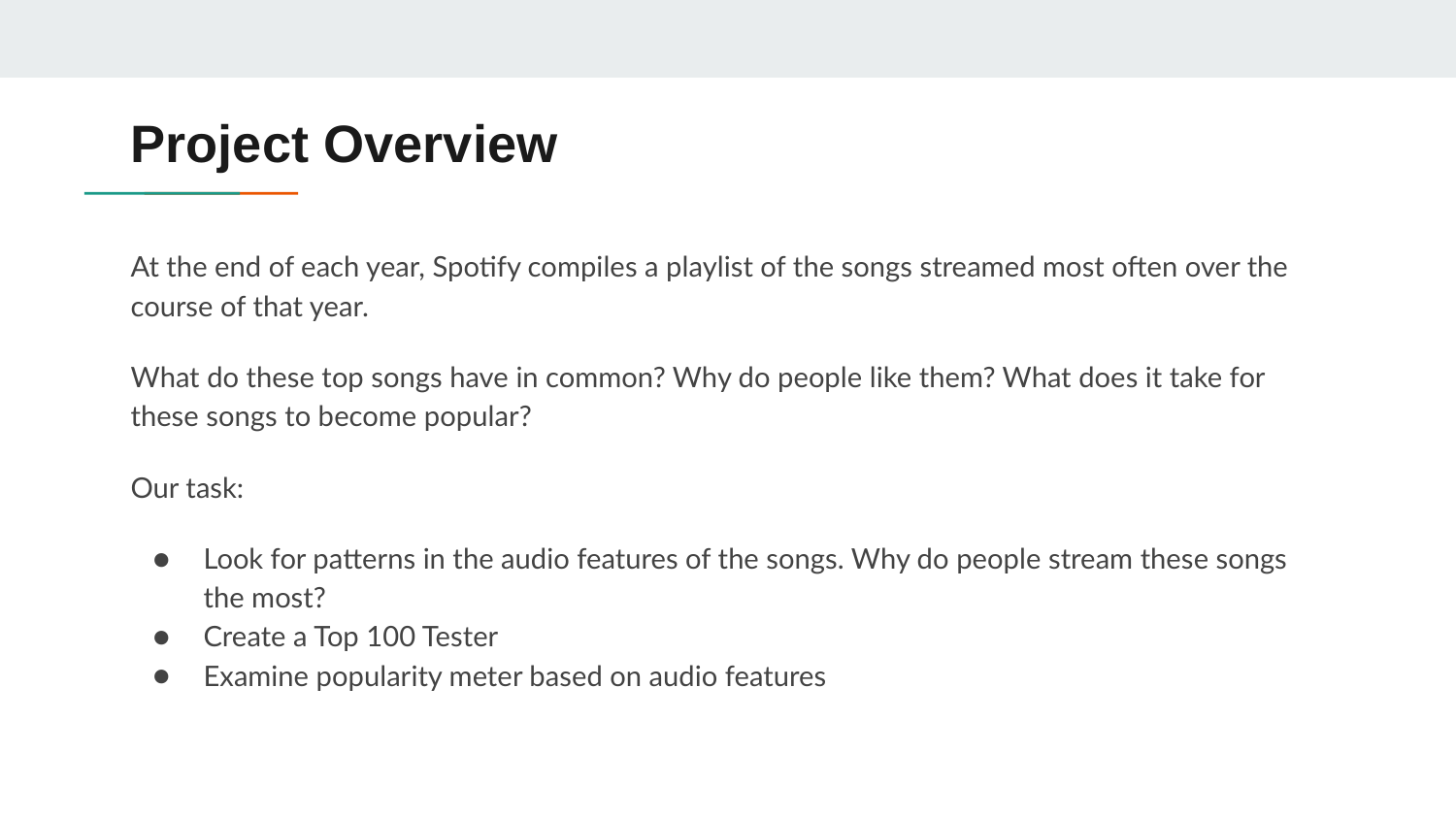

# Project Overview
At the end of each year, Spotify compiles a playlist of the songs streamed most often over the course of that year.
What do these top songs have in common? Why do people like them? What does it take for these songs to become popular?
Our task:
Look for patterns in the audio features of the songs. Why do people stream these songs the most?
Create a Top 100 Tester
Examine popularity meter based on audio features